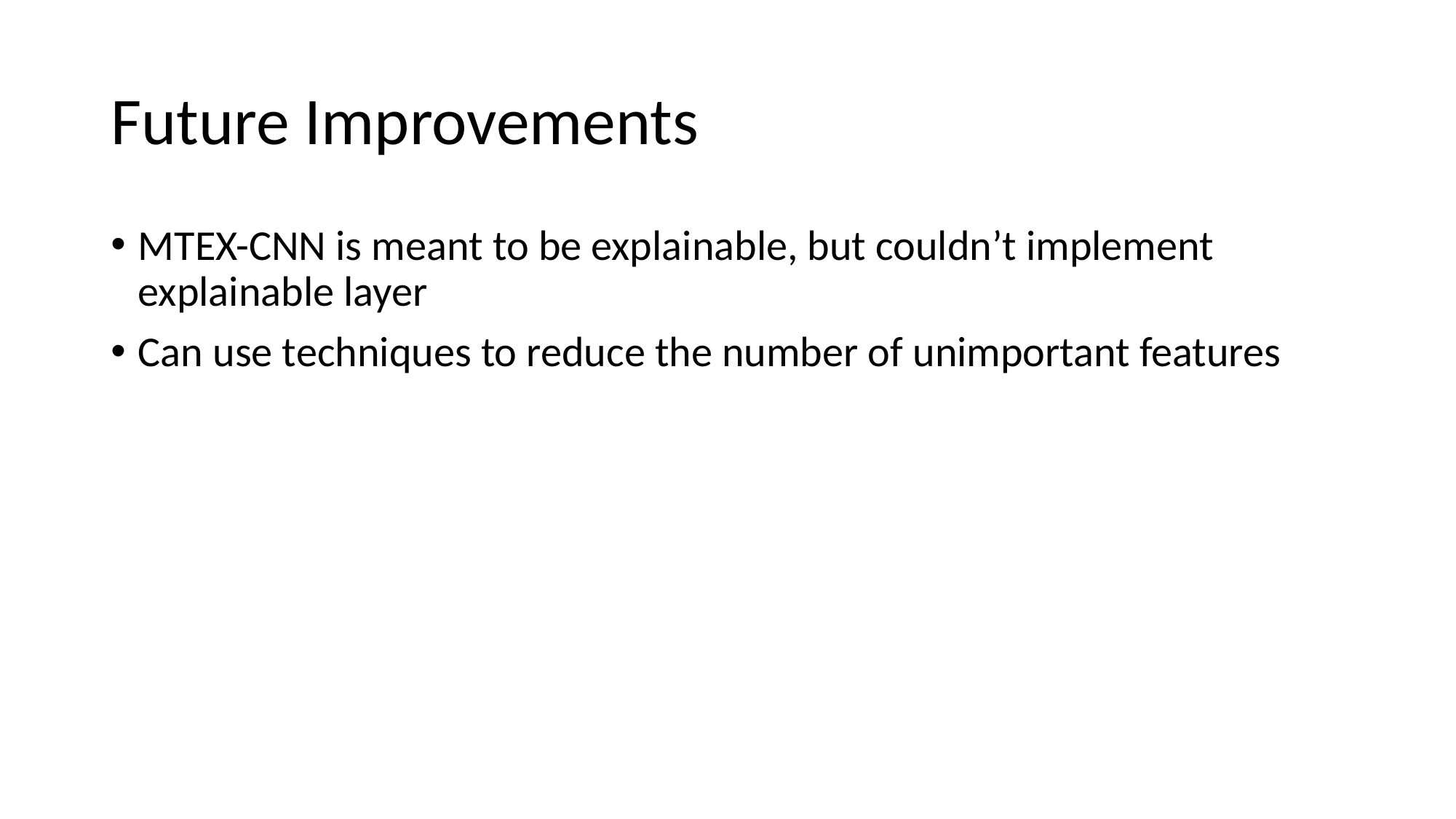

# Future Improvements
MTEX-CNN is meant to be explainable, but couldn’t implement explainable layer
Can use techniques to reduce the number of unimportant features